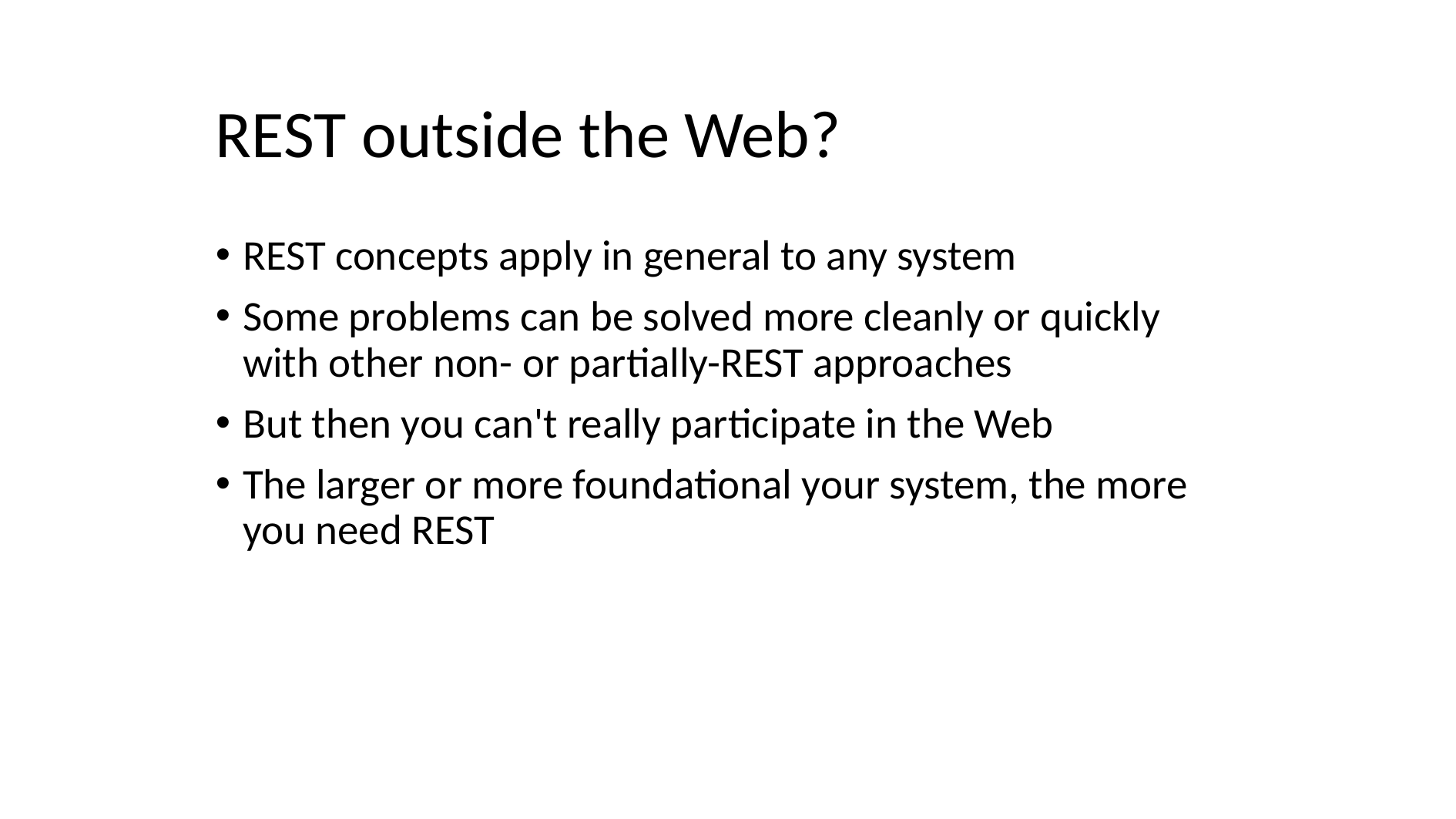

# REST outside the Web?
REST concepts apply in general to any system
Some problems can be solved more cleanly or quickly with other non- or partially-REST approaches
But then you can't really participate in the Web
The larger or more foundational your system, the more you need REST